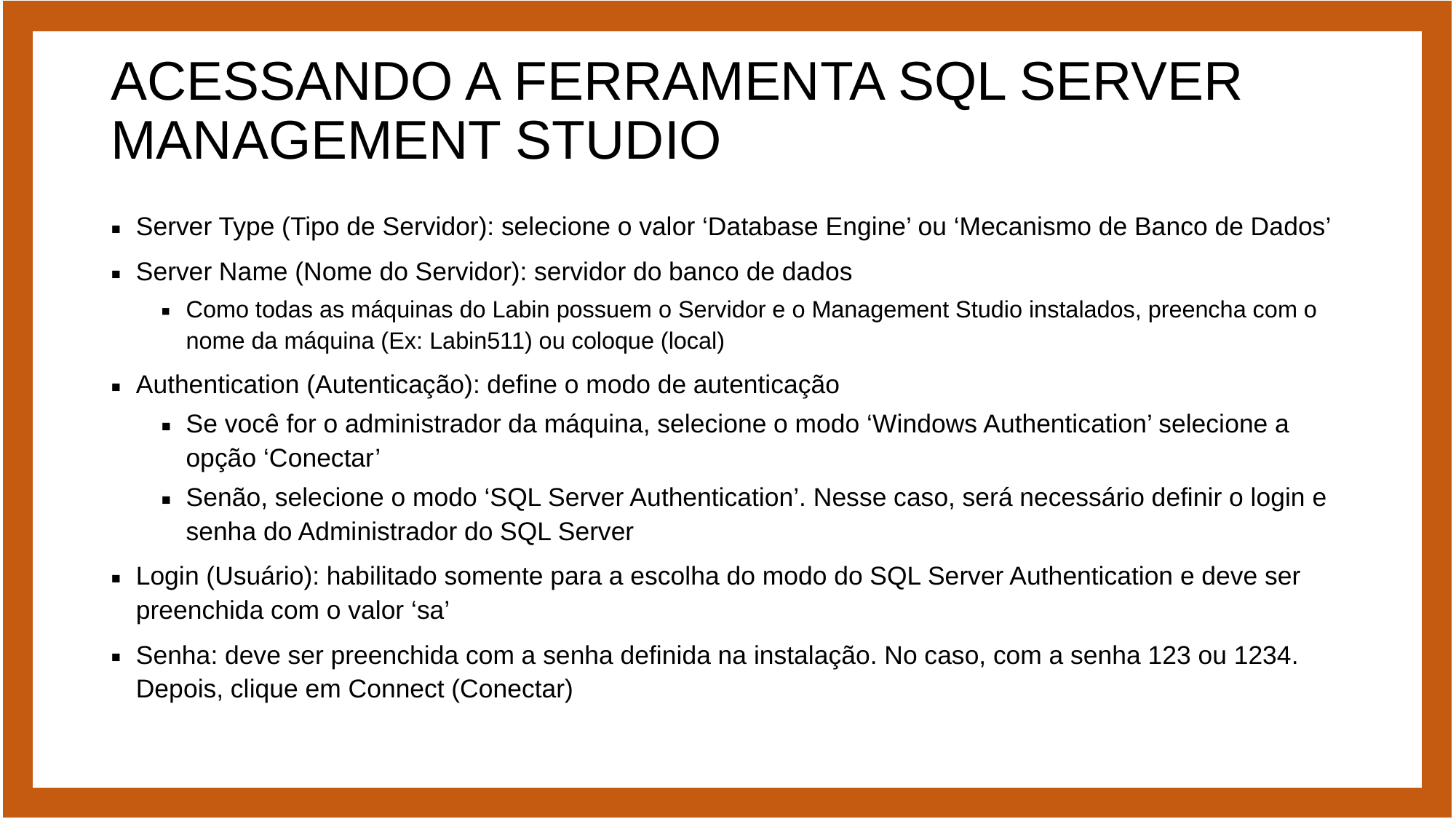

# ACESSANDO A FERRAMENTA SQL SERVER MANAGEMENT STUDIO
Server Type (Tipo de Servidor): selecione o valor ‘Database Engine’ ou ‘Mecanismo de Banco de Dados’
Server Name (Nome do Servidor): servidor do banco de dados
Como todas as máquinas do Labin possuem o Servidor e o Management Studio instalados, preencha com o nome da máquina (Ex: Labin511) ou coloque (local)
Authentication (Autenticação): define o modo de autenticação
Se você for o administrador da máquina, selecione o modo ‘Windows Authentication’ selecione a opção ‘Conectar’
Senão, selecione o modo ‘SQL Server Authentication’. Nesse caso, será necessário definir o login e senha do Administrador do SQL Server
Login (Usuário): habilitado somente para a escolha do modo do SQL Server Authentication e deve ser preenchida com o valor ‘sa’
Senha: deve ser preenchida com a senha definida na instalação. No caso, com a senha 123 ou 1234. Depois, clique em Connect (Conectar)